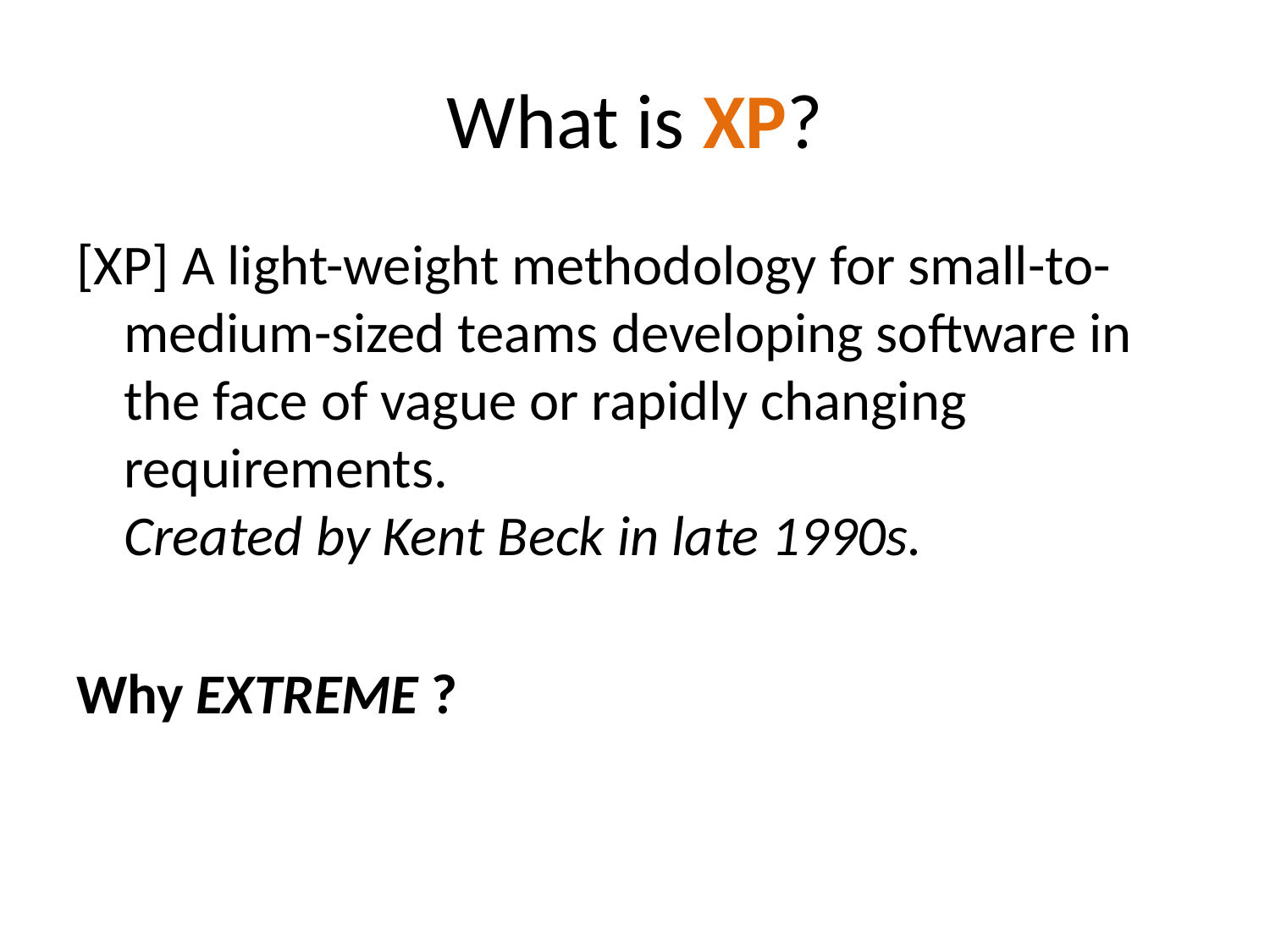

# What is XP?
[XP] A light-weight methodology for small-to-medium-sized teams developing software in the face of vague or rapidly changing requirements.
Created by Kent Beck in late 1990s.

Why EXTREME ?